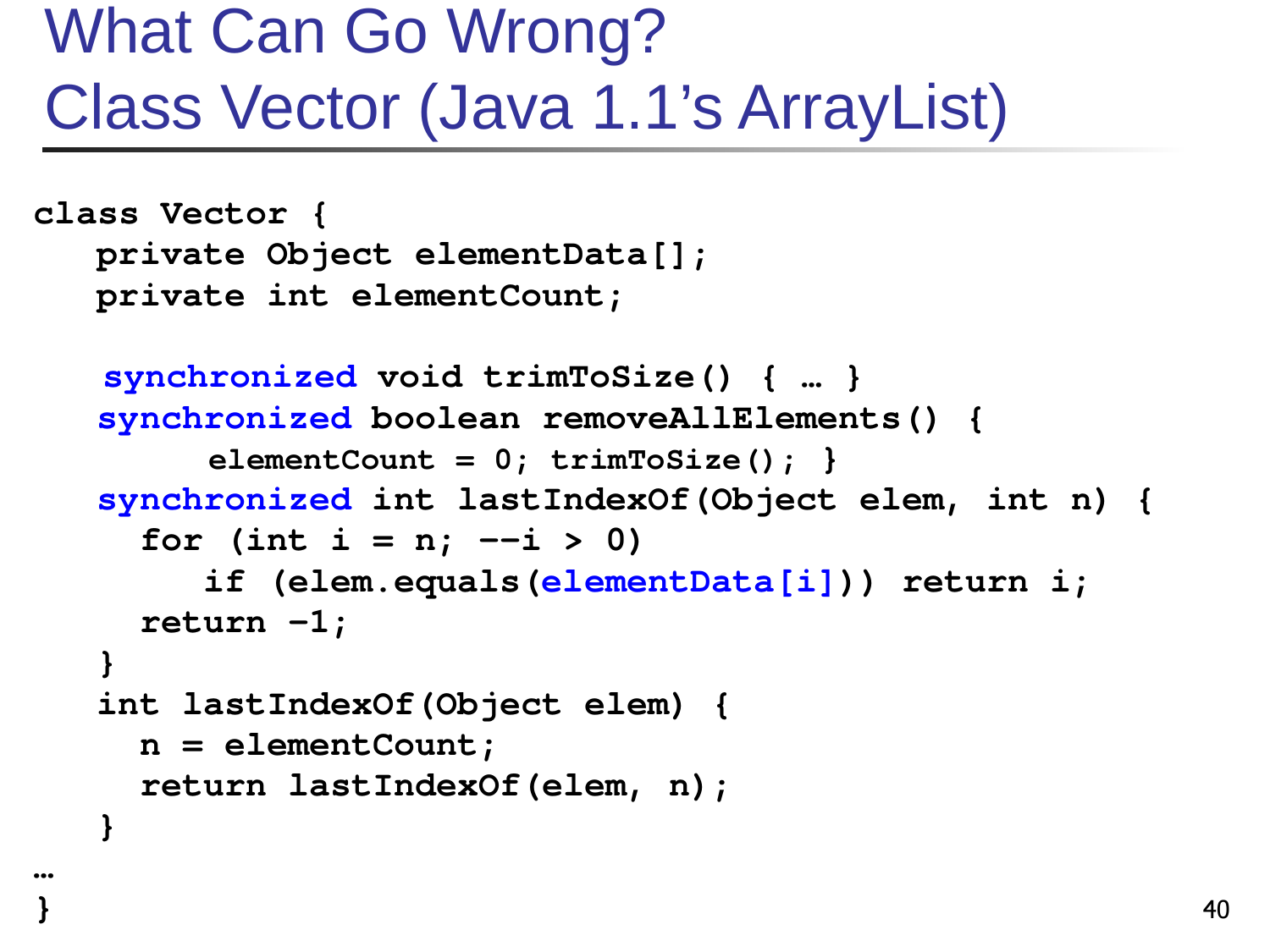

# What Can Go Wrong? Class Vector (Java 1.1’s ArrayList)
class Vector {
   private Object elementData[];
   private int elementCount;

	 synchronized void trimToSize() { … }
   synchronized boolean removeAllElements() {
		elementCount = 0; trimToSize(); }
   synchronized int lastIndexOf(Object elem, int n) {
     for (int i = n; --i > 0)
        if (elem.equals(elementData[i])) return i;
     return -1;
   }
   int lastIndexOf(Object elem) {
     n = elementCount;
     return lastIndexOf(elem, n);
   }
…
}
40